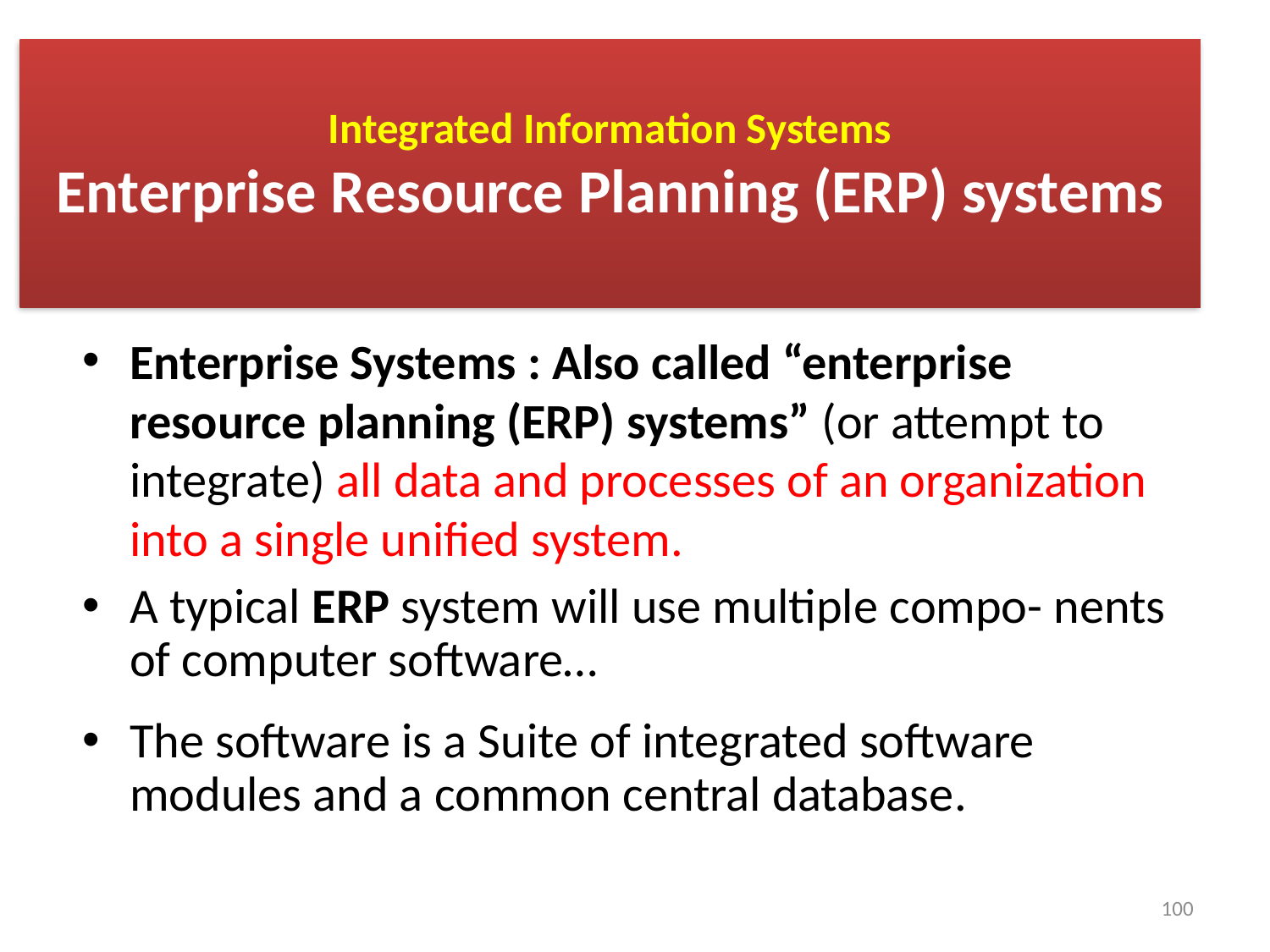

# Integrated Information Systems Enterprise Resource Planning (ERP) systems
Enterprise Systems : Also called “enterprise resource planning (ERP) systems” (or attempt to integrate) all data and processes of an organization into a single unified system.
A typical ERP system will use multiple compo- nents of computer software…
The software is a Suite of integrated software modules and a common central database.

100